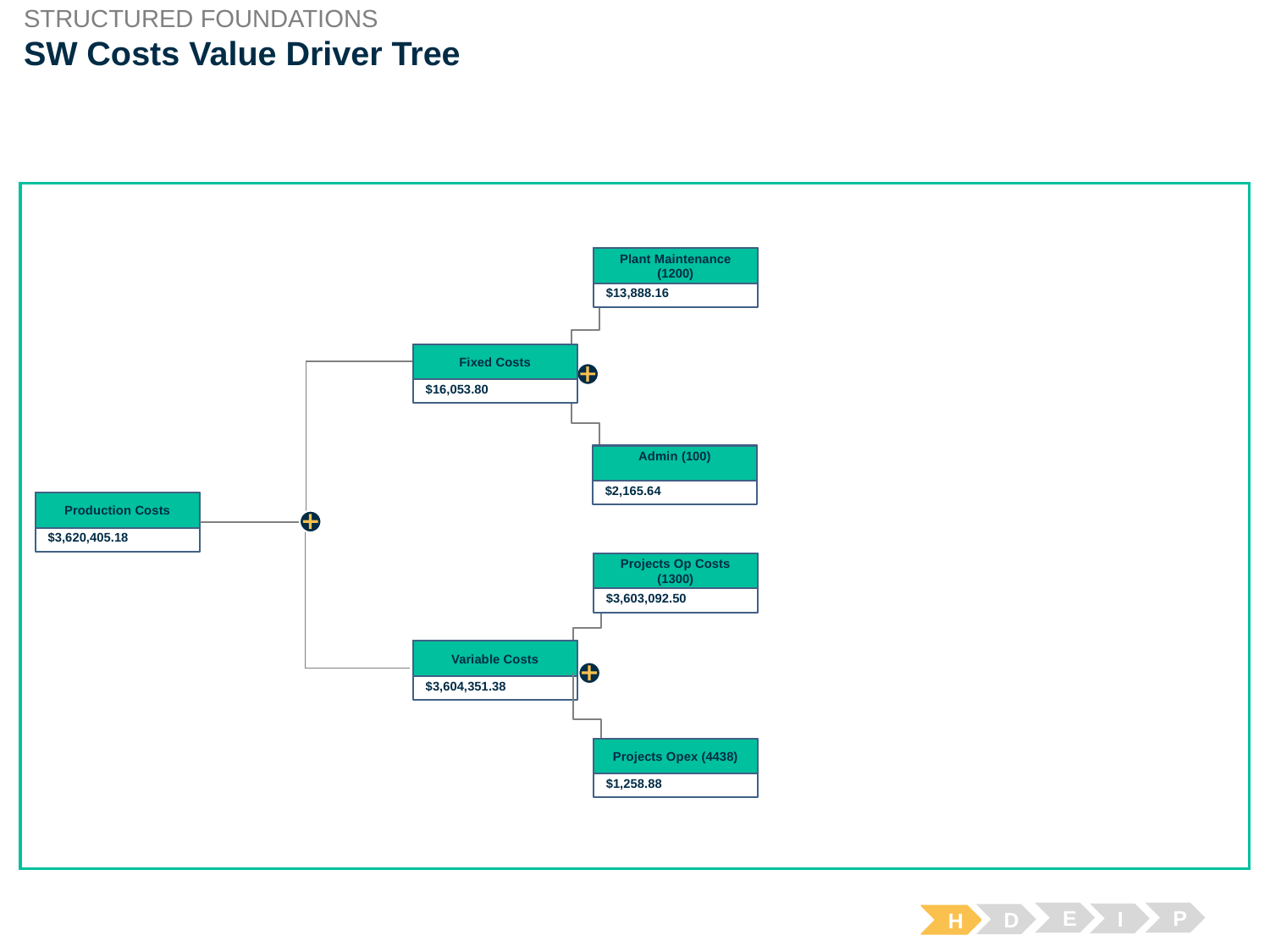

STRUCTURED FOUNDATIONS
# SW Costs Value Driver Tree

$13,888.16

Plant Maintenance (1200)

Coal based costs
($)

$16,053.80
Fixed Costs
Coal based costs
($)

$2,165.64
Admin (100)

Coal based costs
($)

$3,620,405.18

Production Costs
Coal based costs
($)

$3,603,092.50
Projects Op Costs (1300)

Coal based costs
($)

$3,604,351.38
Variable Costs
Coal based costs
($)

$1,258.88
Projects Opex (4438)
Coal based costs
($)
E
P
I
D
H